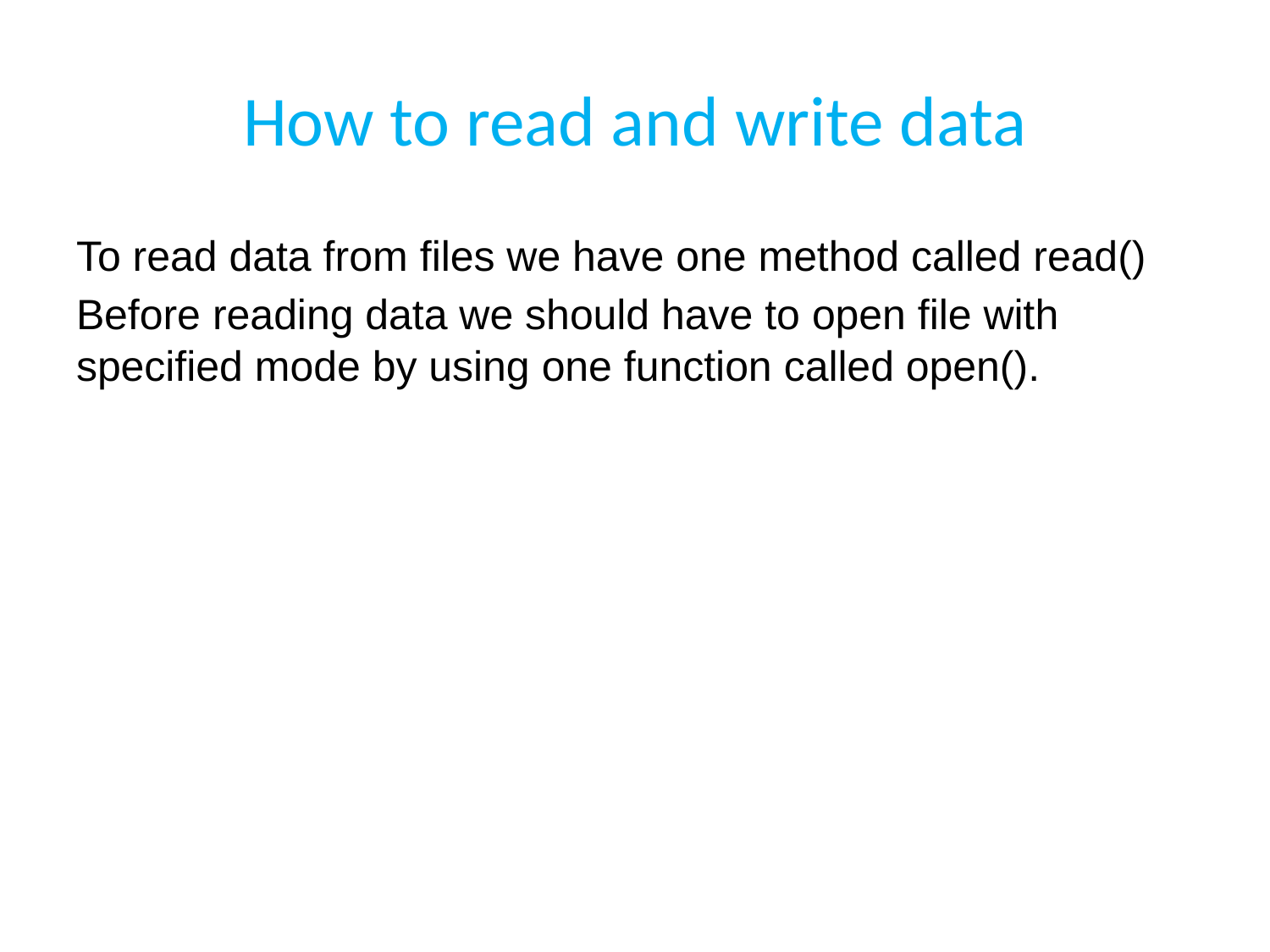

# How to read and write data
To read data from files we have one method called read()
Before reading data we should have to open file with specified mode by using one function called open().